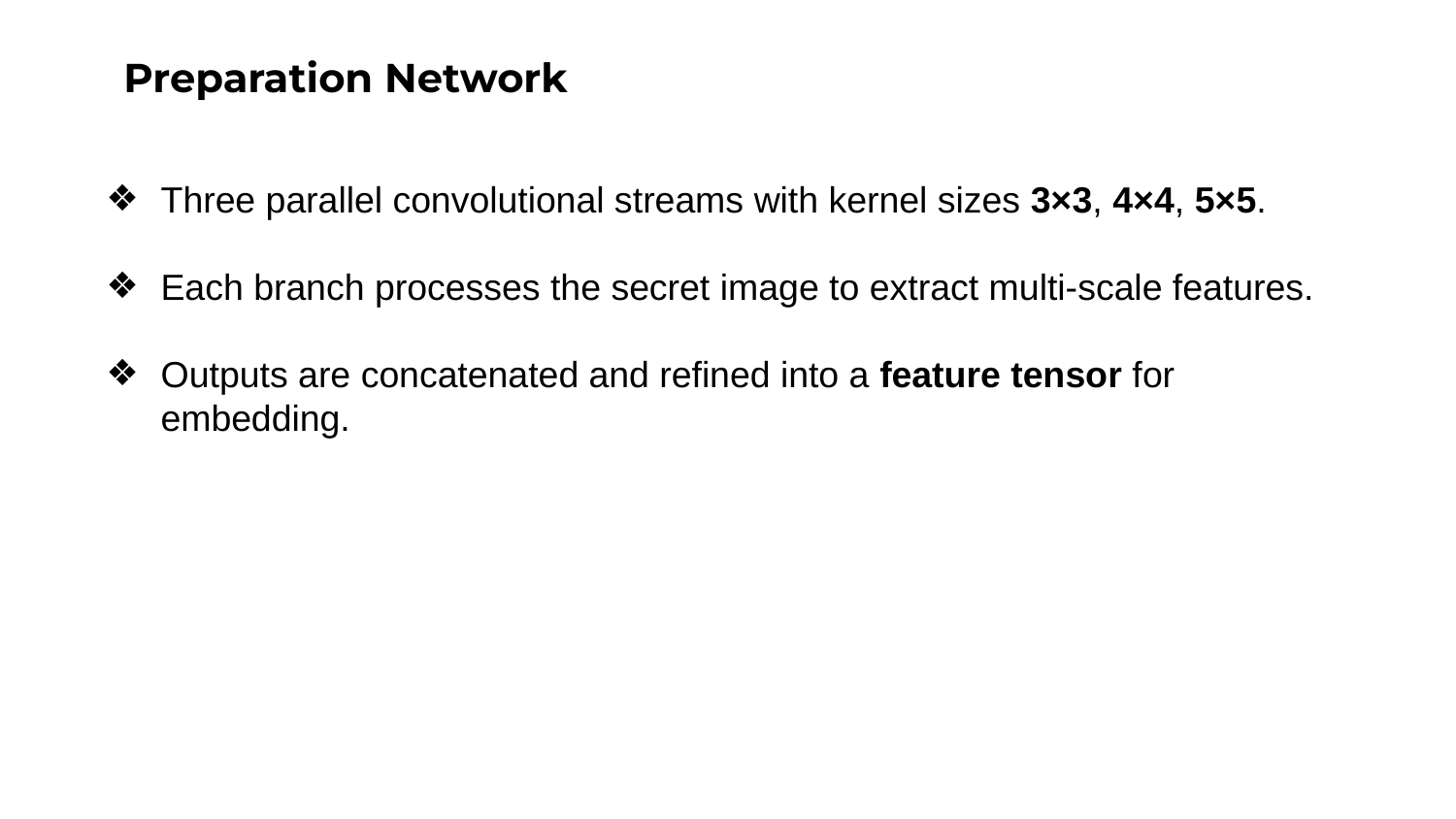

Preparation Network
Three parallel convolutional streams with kernel sizes 3×3, 4×4, 5×5.
Each branch processes the secret image to extract multi-scale features.
Outputs are concatenated and refined into a feature tensor for embedding.